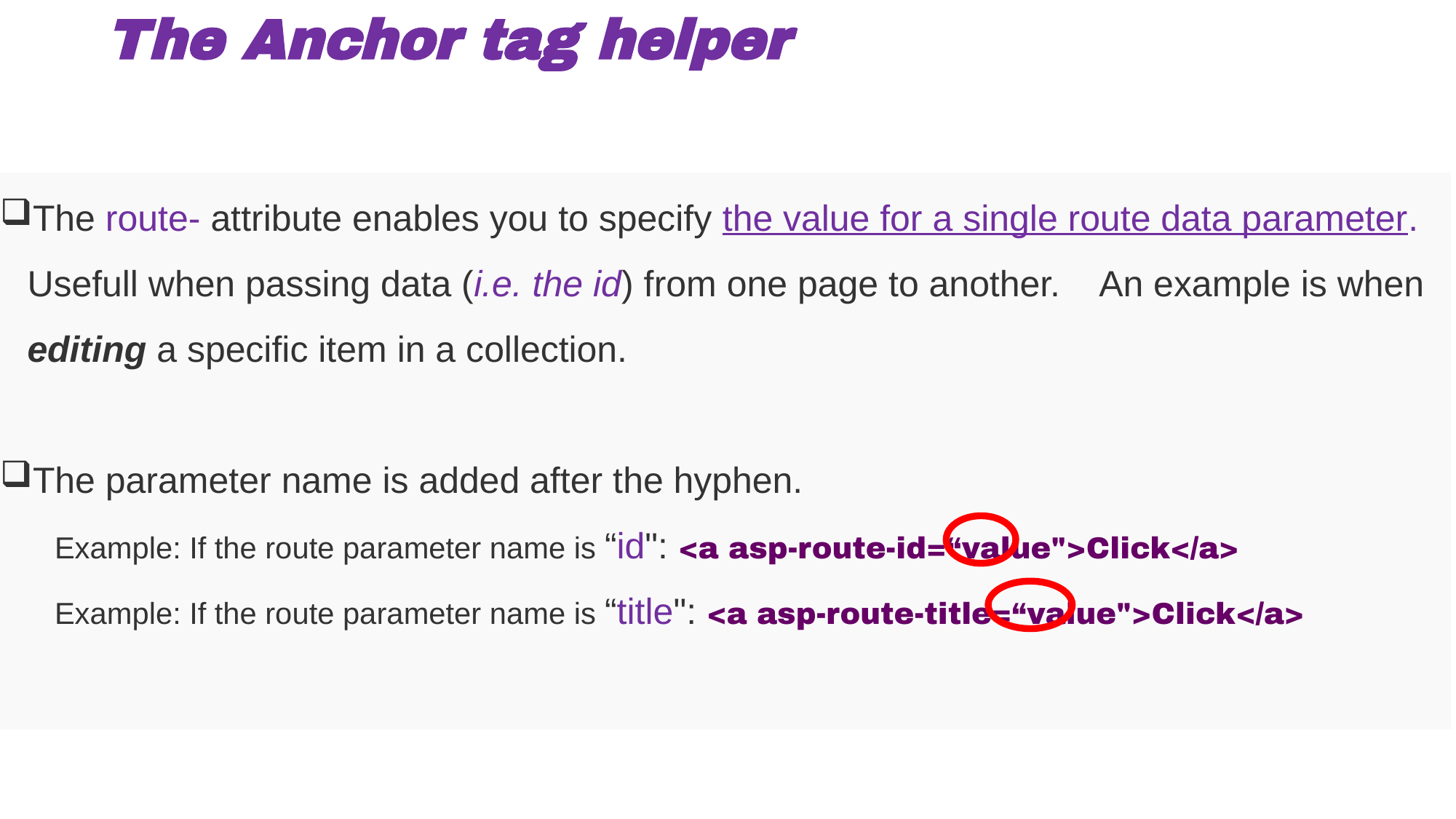

# The Anchor tag helper
The route- attribute enables you to specify the value for a single route data parameter. Usefull when passing data (i.e. the id) from one page to another.    An example is when editing a specific item in a collection.

The parameter name is added after the hyphen.
Example: If the route parameter name is “id": <a asp-route-id=“value">Click</a>
Example: If the route parameter name is “title": <a asp-route-title=“value">Click</a>